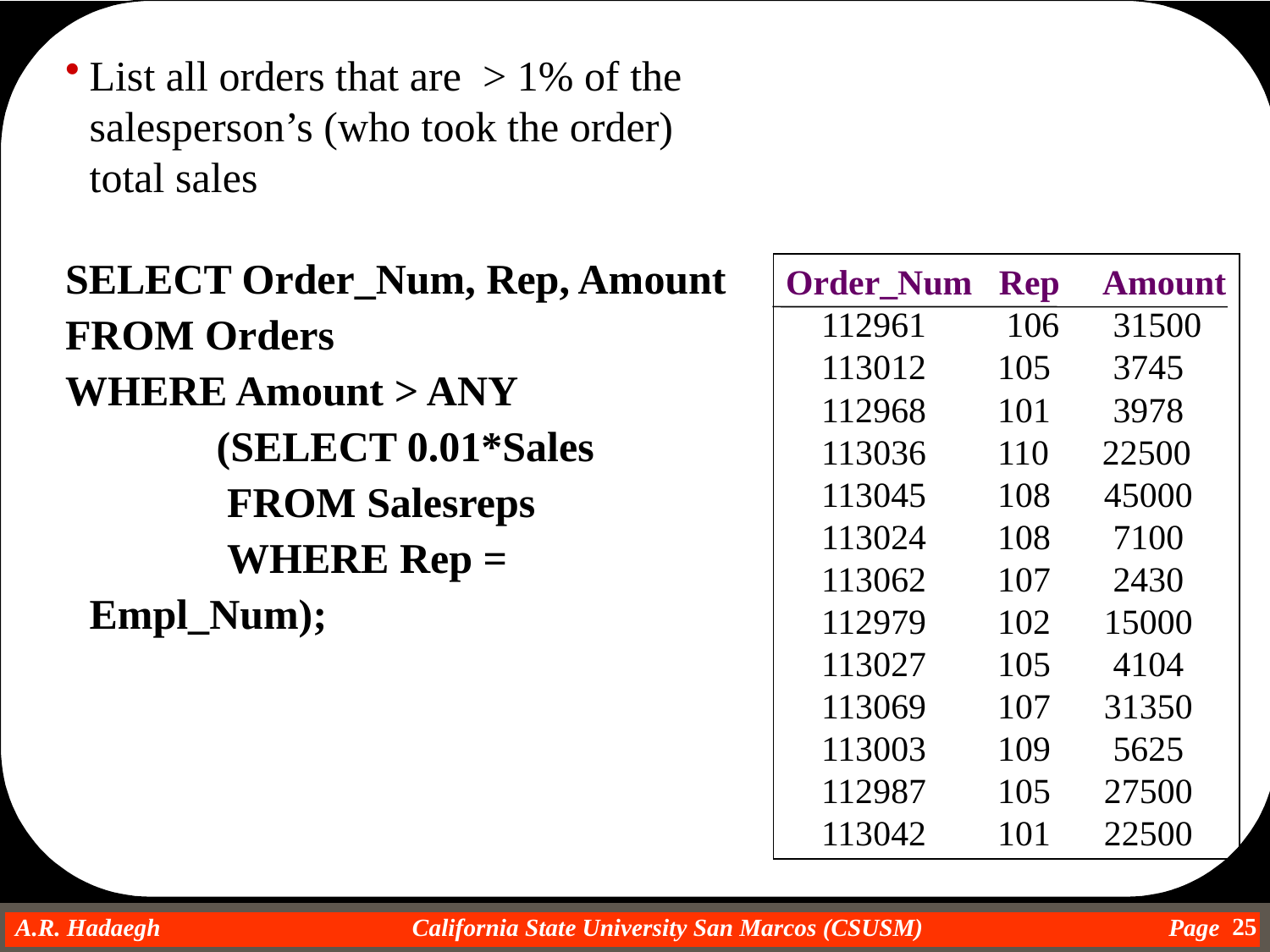

List all orders that are  > 1% of the salesperson’s (who took the order) total sales

SELECT Order_Num, Rep, Amount
FROM Orders
WHERE Amount > ANY
		(SELECT 0.01*Sales
		 FROM Salesreps
		 WHERE Rep = Empl_Num);
Order_Num   Rep     Amount
    112961         106      31500
    113012        105       3745
    112968        101       3978
    113036        110      22500
    113045        108      45000
    113024        108       7100
    113062        107       2430
    112979        102      15000
    113027        105       4104
    113069        107      31350
    113003        109       5625
    112987        105      27500
    113042        101      22500

25